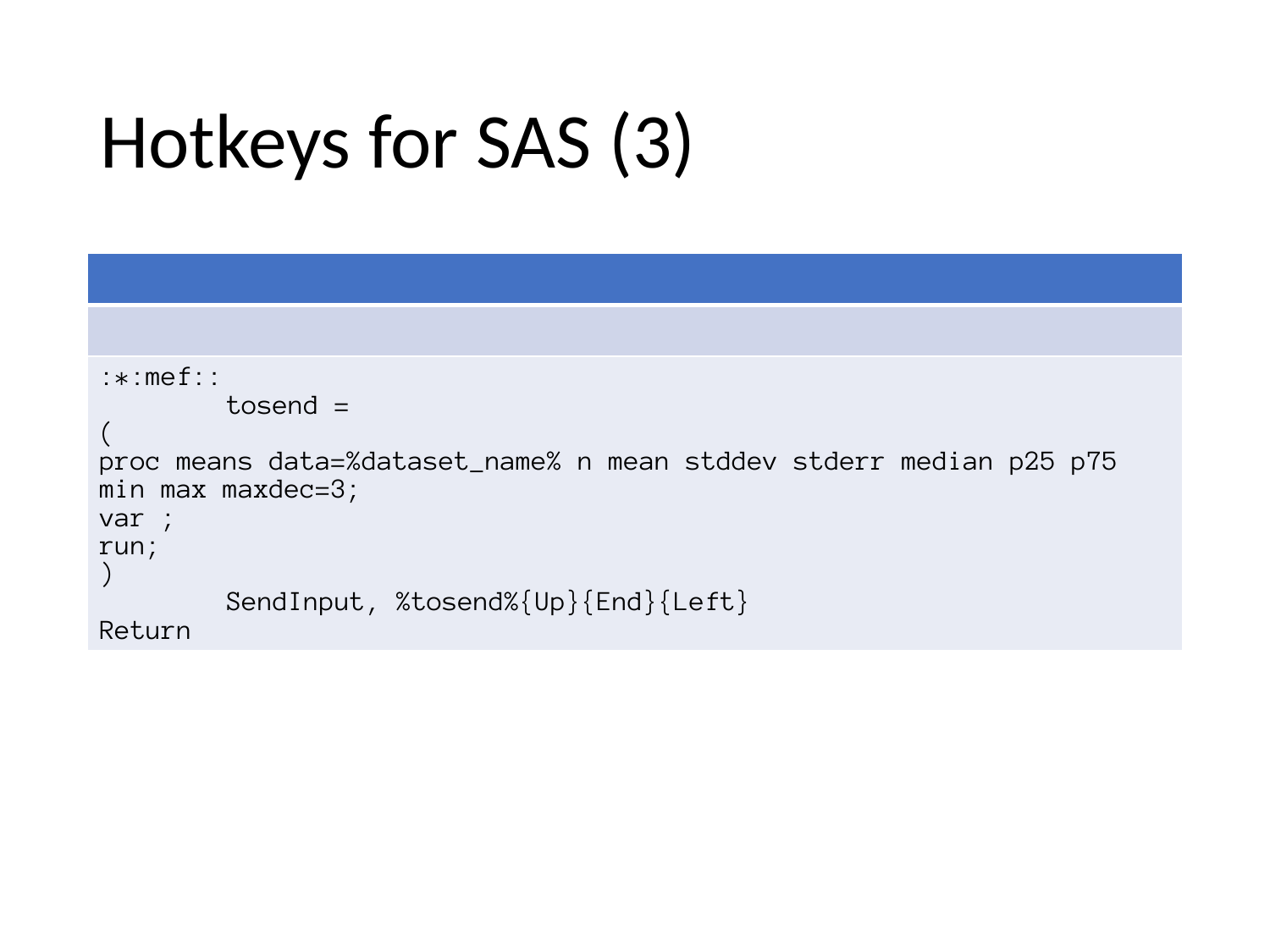

# Hotkeys for SAS (3)
|  |
| --- |
|  |
| :\*:mef:: tosend = ( proc means data=%dataset\_name% n mean stddev stderr median p25 p75 min max maxdec=3; var ; run; ) SendInput, %tosend%{Up}{End}{Left} Return |